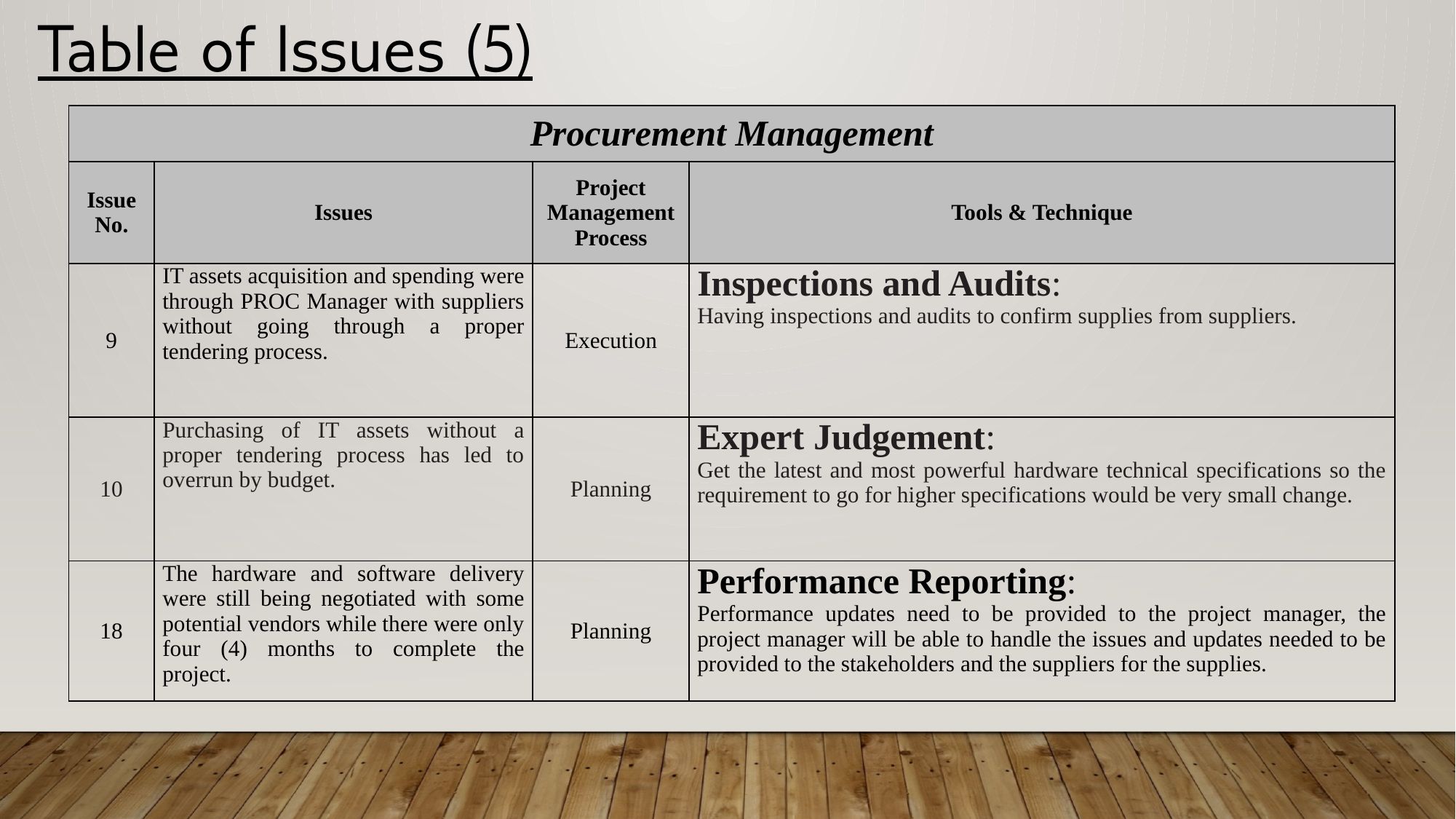

Table of Issues (5)
| Procurement Management |  |  |  |
| --- | --- | --- | --- |
| Issue No. | Issues | Project Management Process | Tools & Technique |
| 9 | IT assets acquisition and spending were through PROC Manager with suppliers without going through a proper tendering process. | Execution | Inspections and Audits: Having inspections and audits to confirm supplies from suppliers. |
| 10 | Purchasing of IT assets without a proper tendering process has led to overrun by budget. | Planning | Expert Judgement: Get the latest and most powerful hardware technical specifications so the requirement to go for higher specifications would be very small change. |
| 18 | The hardware and software delivery were still being negotiated with some potential vendors while there were only four (4) months to complete the project. | Planning | Performance Reporting: Performance updates need to be provided to the project manager, the project manager will be able to handle the issues and updates needed to be provided to the stakeholders and the suppliers for the supplies. |